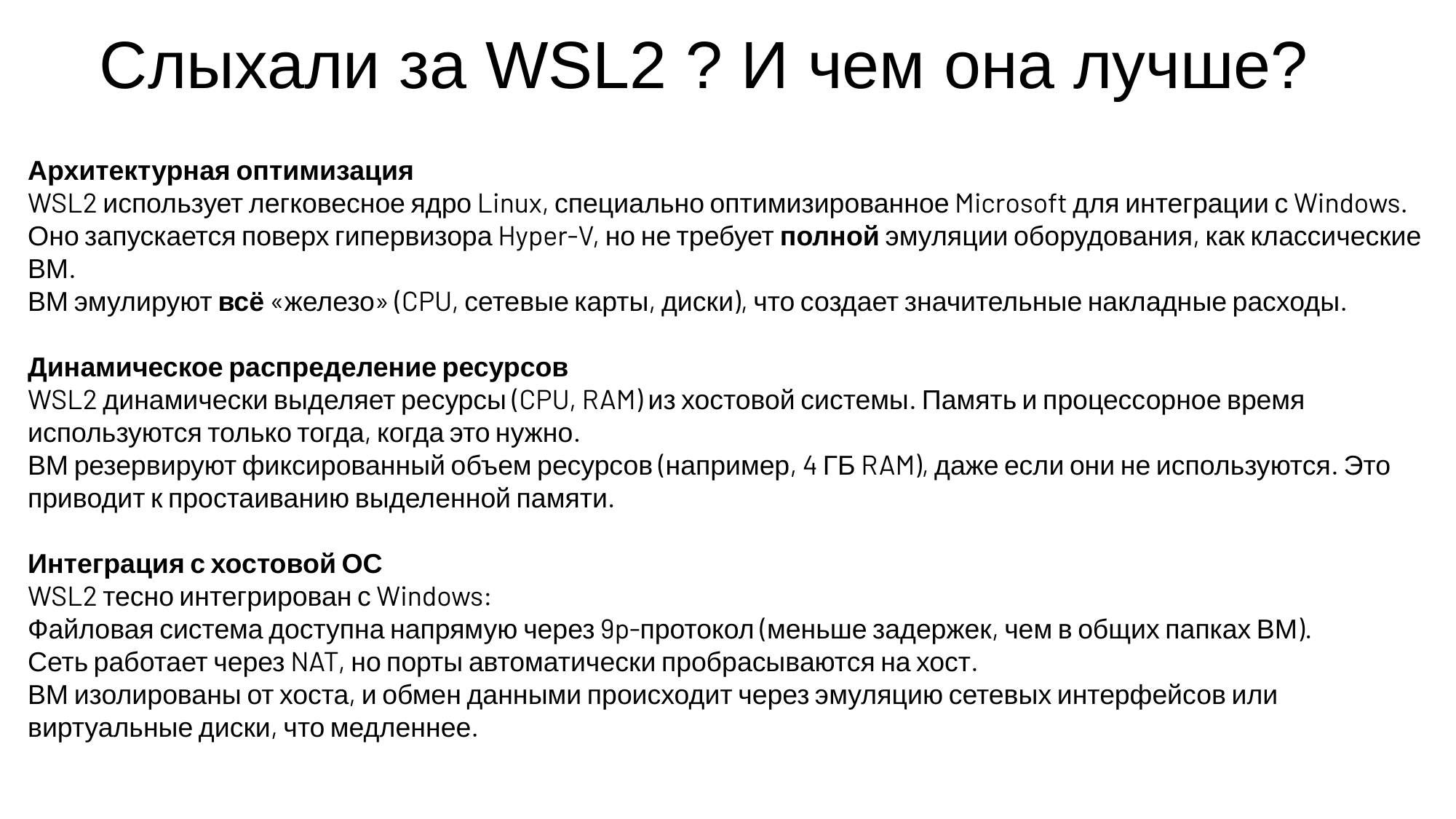

Слыхали за WSL2 ? И чем она лучше?
Архитектурная оптимизация
WSL2 использует легковесное ядро Linux, специально оптимизированное Microsoft для интеграции с Windows. Оно запускается поверх гипервизора Hyper-V, но не требует полной эмуляции оборудования, как классические ВМ.
ВМ эмулируют всё «железо» (CPU, сетевые карты, диски), что создает значительные накладные расходы.

Динамическое распределение ресурсов
WSL2 динамически выделяет ресурсы (CPU, RAM) из хостовой системы. Память и процессорное время используются только тогда, когда это нужно.
ВМ резервируют фиксированный объем ресурсов (например, 4 ГБ RAM), даже если они не используются. Это приводит к простаиванию выделенной памяти.

Интеграция с хостовой ОС
WSL2 тесно интегрирован с Windows:
Файловая система доступна напрямую через 9p-протокол (меньше задержек, чем в общих папках ВМ).
Сеть работает через NAT, но порты автоматически пробрасываются на хост.
ВМ изолированы от хоста, и обмен данными происходит через эмуляцию сетевых интерфейсов или виртуальные диски, что медленнее.